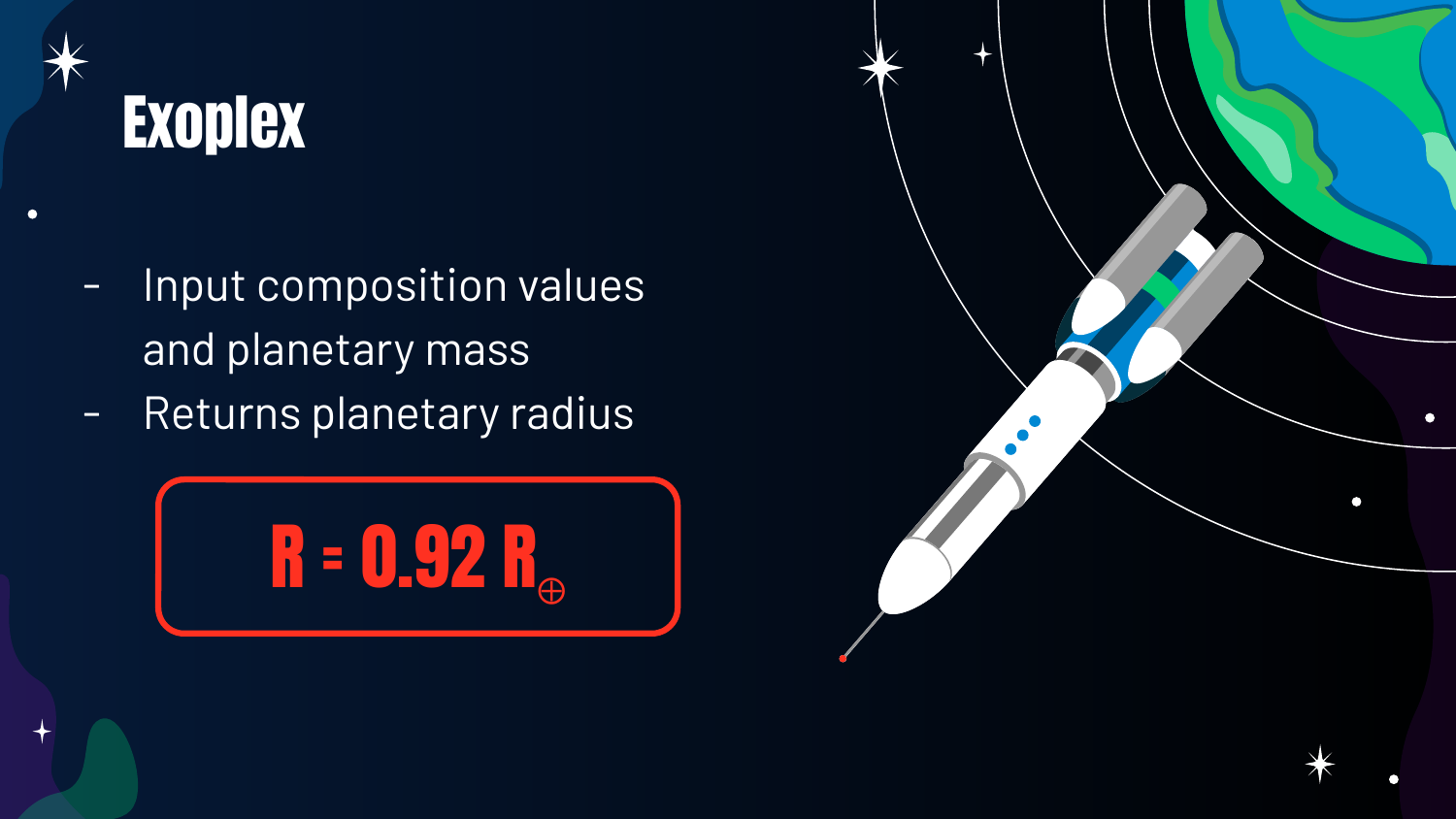

# Exoplex

Input composition values and planetary mass
Returns planetary radius

R = 0.92 R⨁